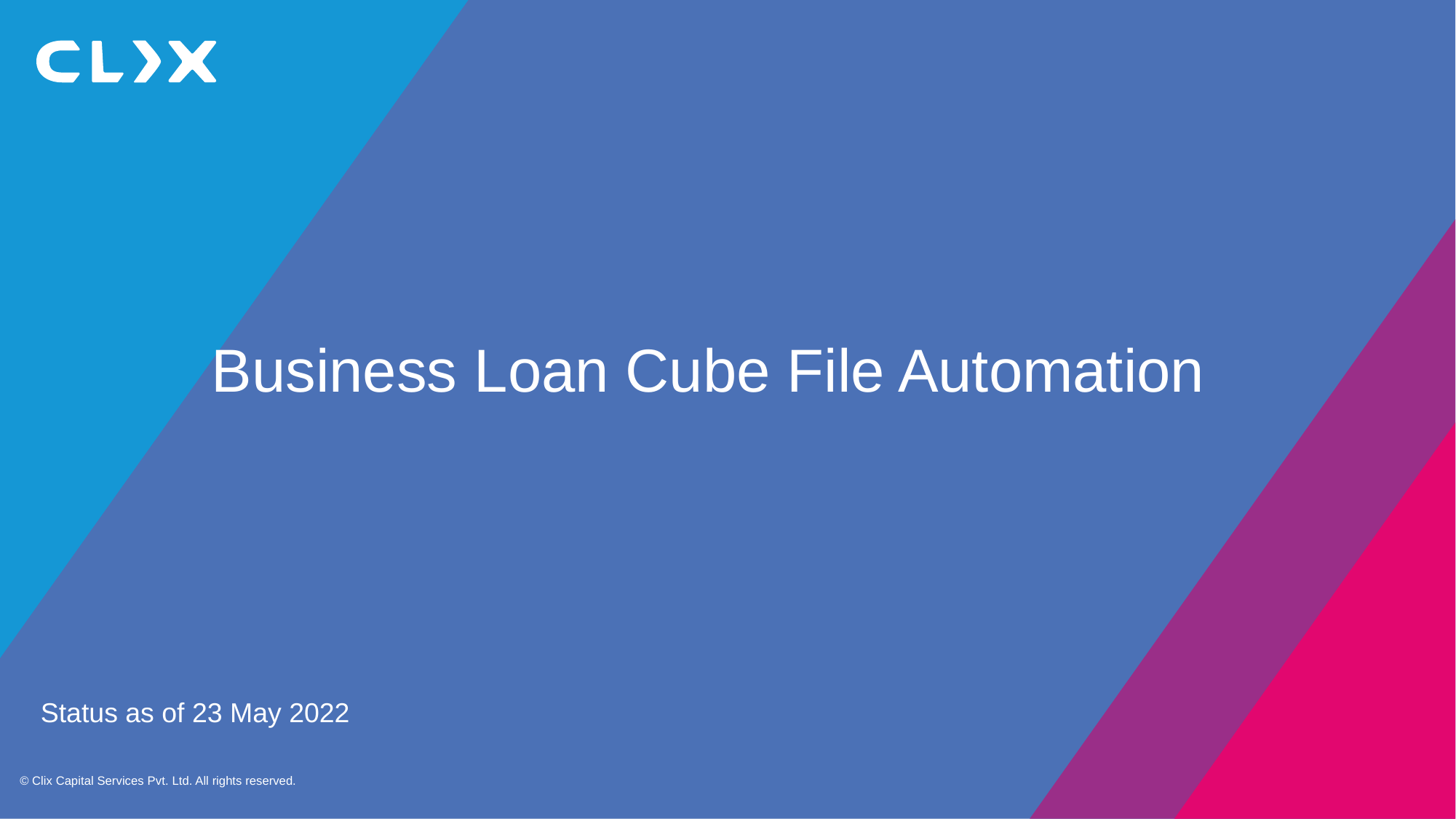

Business Loan Cube File Automation
Status as of 23 May 2022